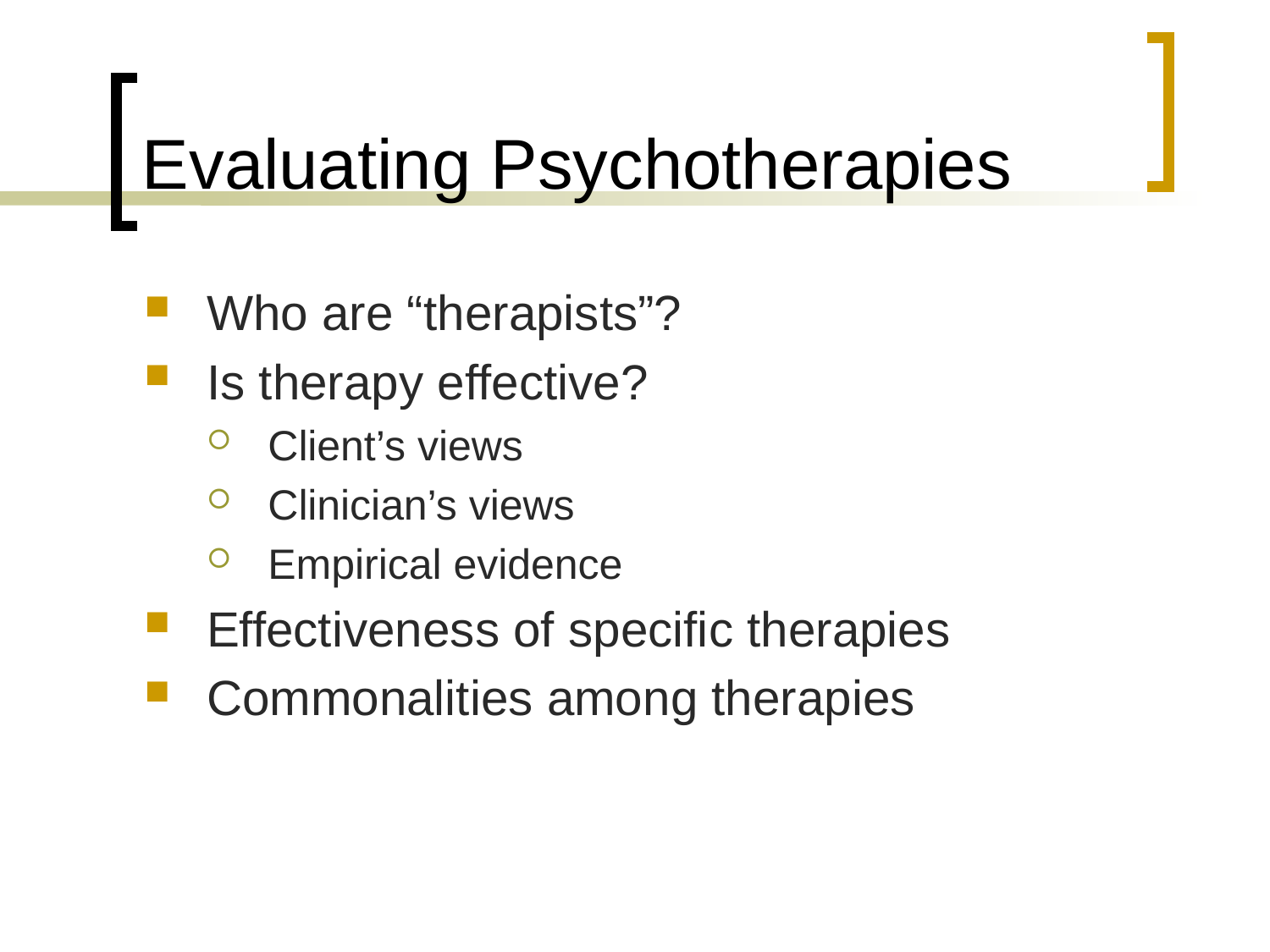

# Evaluating Psychotherapies
Who are “therapists”?
Is therapy effective?
Client’s views
Clinician’s views
Empirical evidence
Effectiveness of specific therapies
Commonalities among therapies